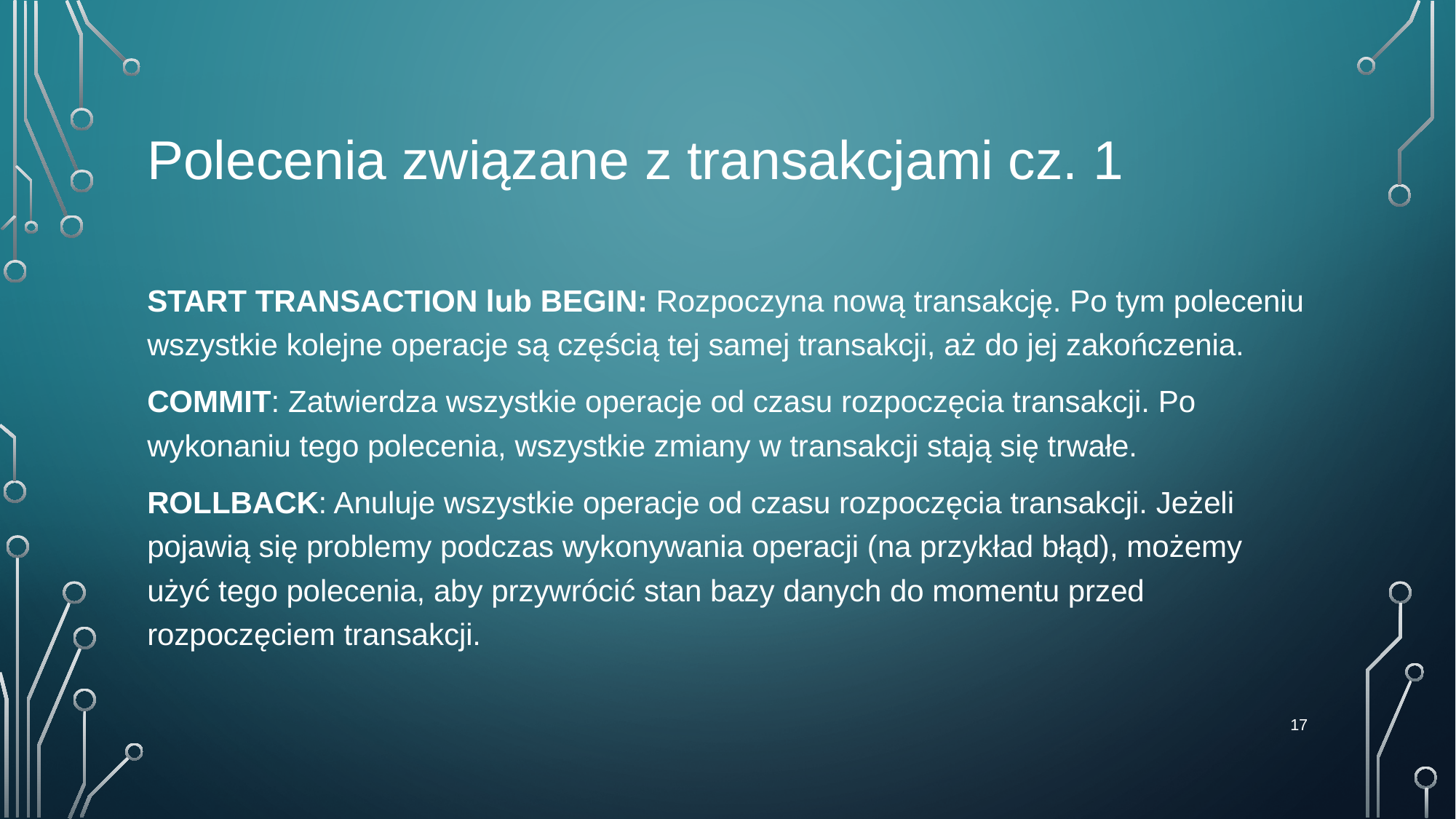

# Polecenia związane z transakcjami cz. 1
START TRANSACTION lub BEGIN: Rozpoczyna nową transakcję. Po tym poleceniu wszystkie kolejne operacje są częścią tej samej transakcji, aż do jej zakończenia.
COMMIT: Zatwierdza wszystkie operacje od czasu rozpoczęcia transakcji. Po wykonaniu tego polecenia, wszystkie zmiany w transakcji stają się trwałe.
ROLLBACK: Anuluje wszystkie operacje od czasu rozpoczęcia transakcji. Jeżeli pojawią się problemy podczas wykonywania operacji (na przykład błąd), możemy użyć tego polecenia, aby przywrócić stan bazy danych do momentu przed rozpoczęciem transakcji.

17